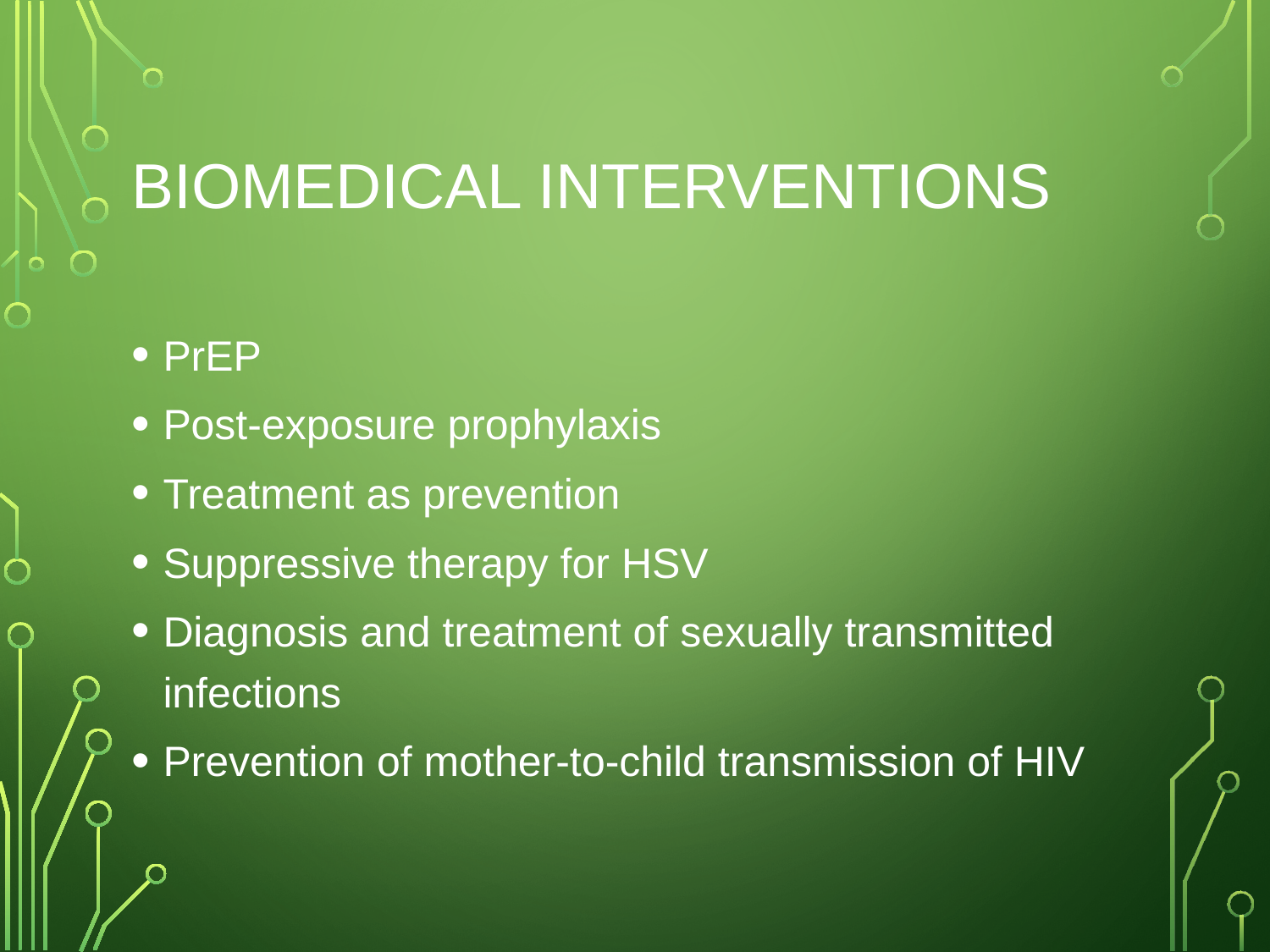

# Biomedical interventions
PrEP
Post-exposure prophylaxis
Treatment as prevention
Suppressive therapy for HSV
Diagnosis and treatment of sexually transmitted infections
Prevention of mother-to-child transmission of HIV